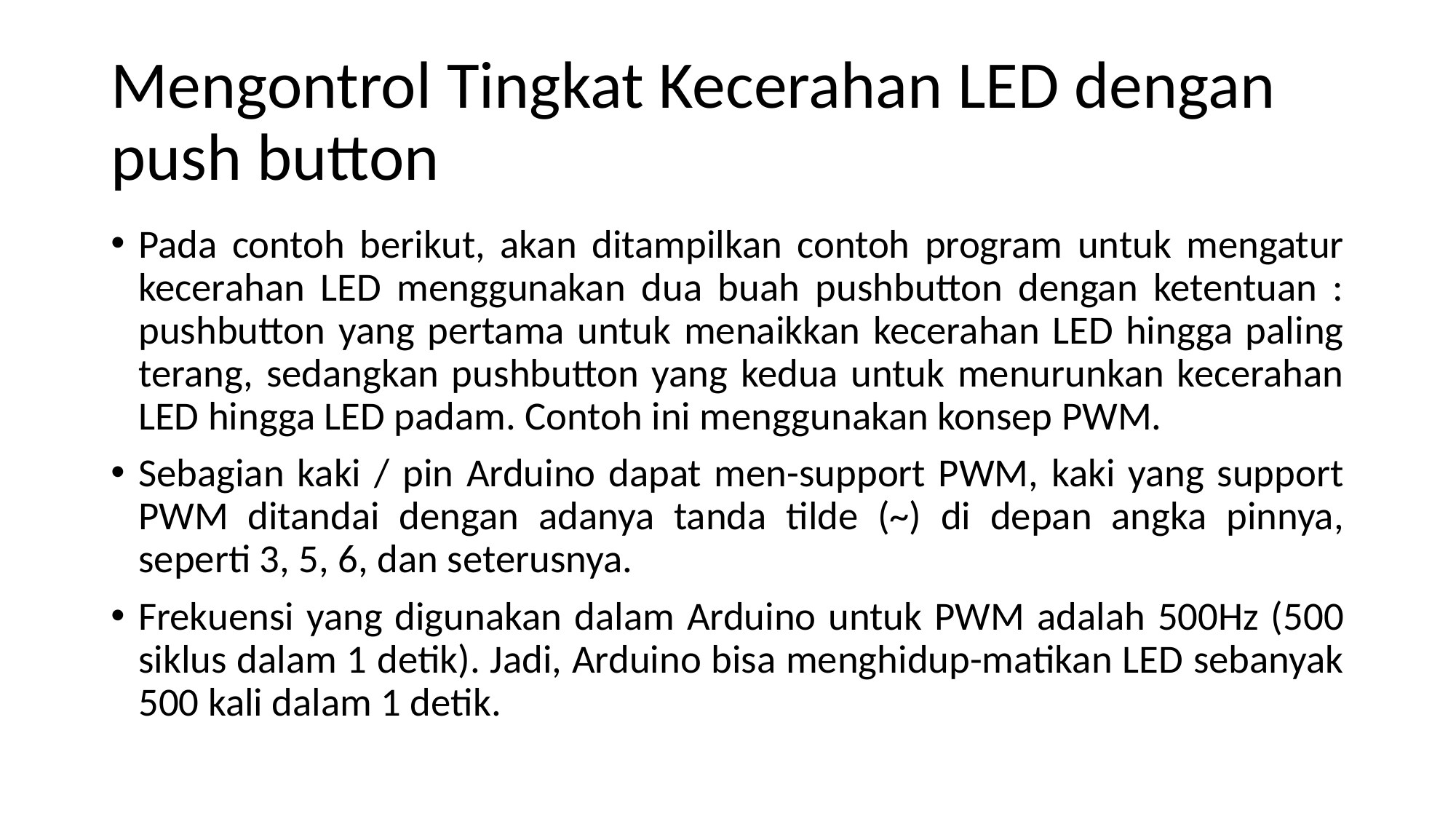

# Mengontrol Tingkat Kecerahan LED dengan push button
Pada contoh berikut, akan ditampilkan contoh program untuk mengatur kecerahan LED menggunakan dua buah pushbutton dengan ketentuan : pushbutton yang pertama untuk menaikkan kecerahan LED hingga paling terang, sedangkan pushbutton yang kedua untuk menurunkan kecerahan LED hingga LED padam. Contoh ini menggunakan konsep PWM.
Sebagian kaki / pin Arduino dapat men-support PWM, kaki yang support PWM ditandai dengan adanya tanda tilde (~) di depan angka pinnya, seperti 3, 5, 6, dan seterusnya.
Frekuensi yang digunakan dalam Arduino untuk PWM adalah 500Hz (500 siklus dalam 1 detik). Jadi, Arduino bisa menghidup-matikan LED sebanyak 500 kali dalam 1 detik.